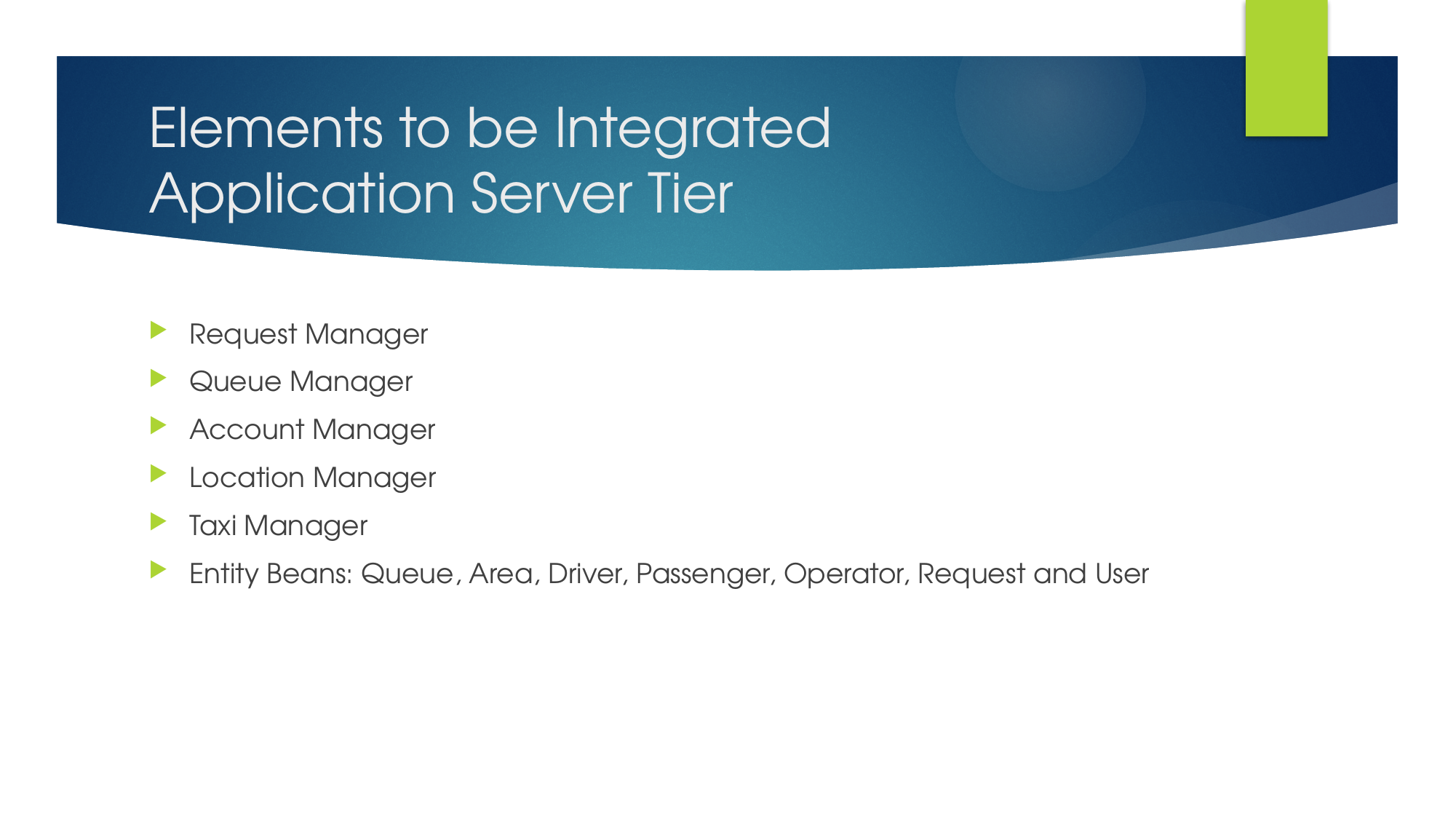

# Elements to be Integrated Application Server Tier
Request Manager
Queue Manager
Account Manager
Location Manager
Taxi Manager
Entity Beans: Queue, Area, Driver, Passenger, Operator, Request and User